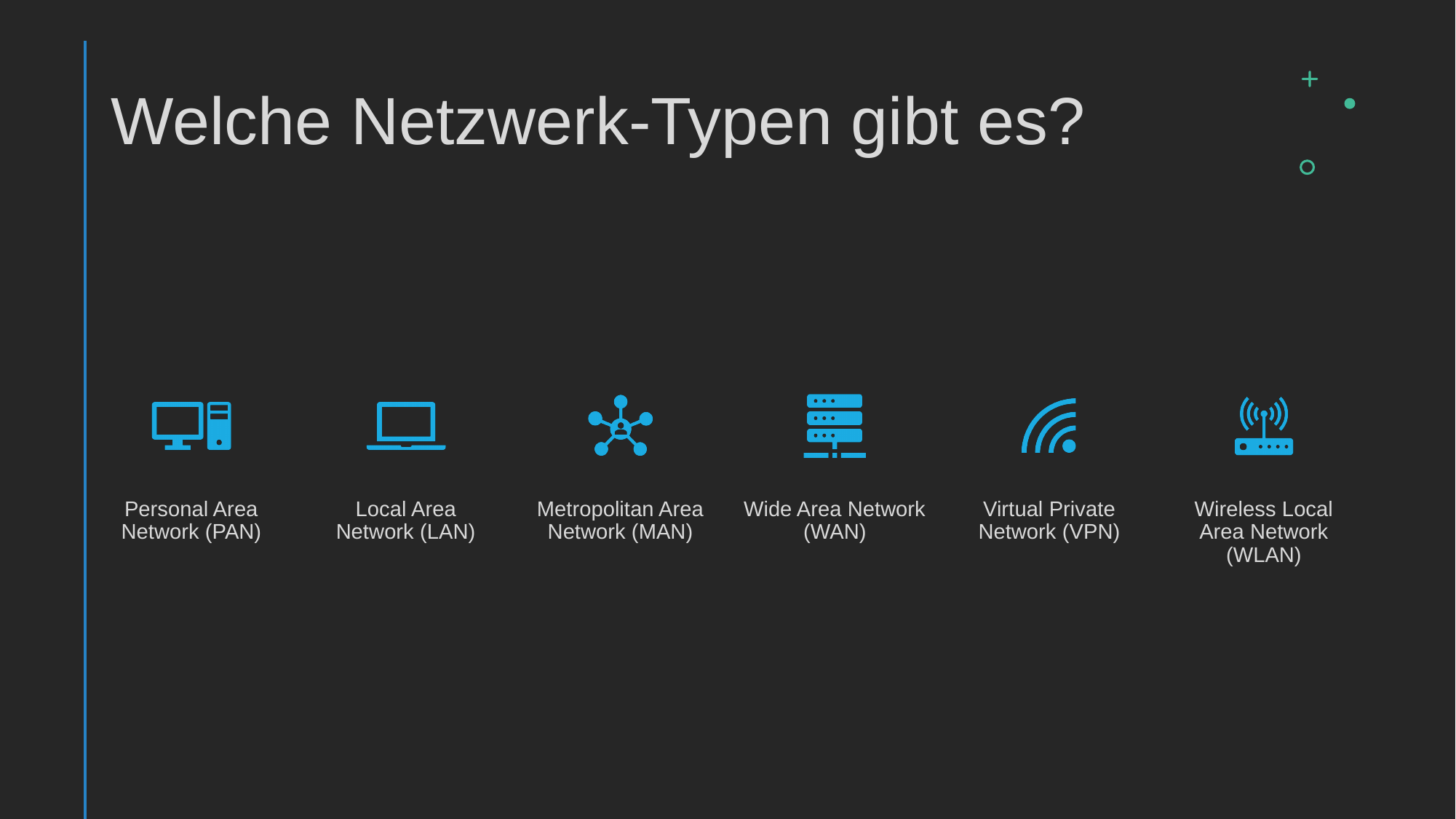

# Welche Netzwerk-Typen gibt es?

Personal Area Network (PAN)
Local Area Network (LAN)
Metropolitan Area Network (MAN)
Wide Area Network (WAN)
Virtual Private Network (VPN)
Wireless Local Area Network (WLAN)